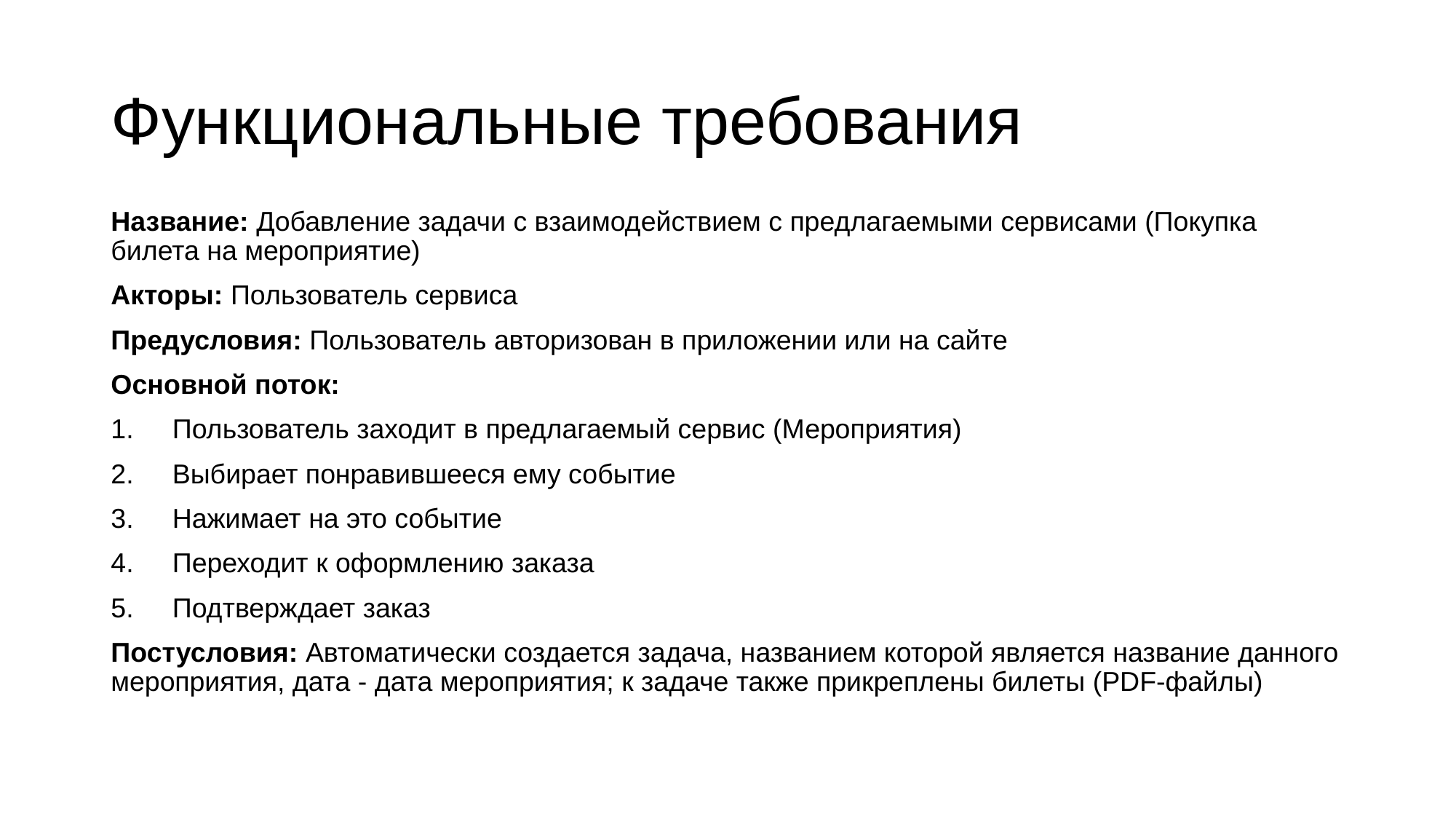

# Функциональные требования
Название: Добавление задачи с взаимодействием с предлагаемыми сервисами (Покупка билета на мероприятие)
Акторы: Пользователь сервиса
Предусловия: Пользователь авторизован в приложении или на сайте
Основной поток:
Пользователь заходит в предлагаемый сервис (Мероприятия)
Выбирает понравившееся ему событие
Нажимает на это событие
Переходит к оформлению заказа
Подтверждает заказ
Постусловия: Автоматически создается задача, названием которой является название данного мероприятия, дата - дата мероприятия; к задаче также прикреплены билеты (PDF-файлы)